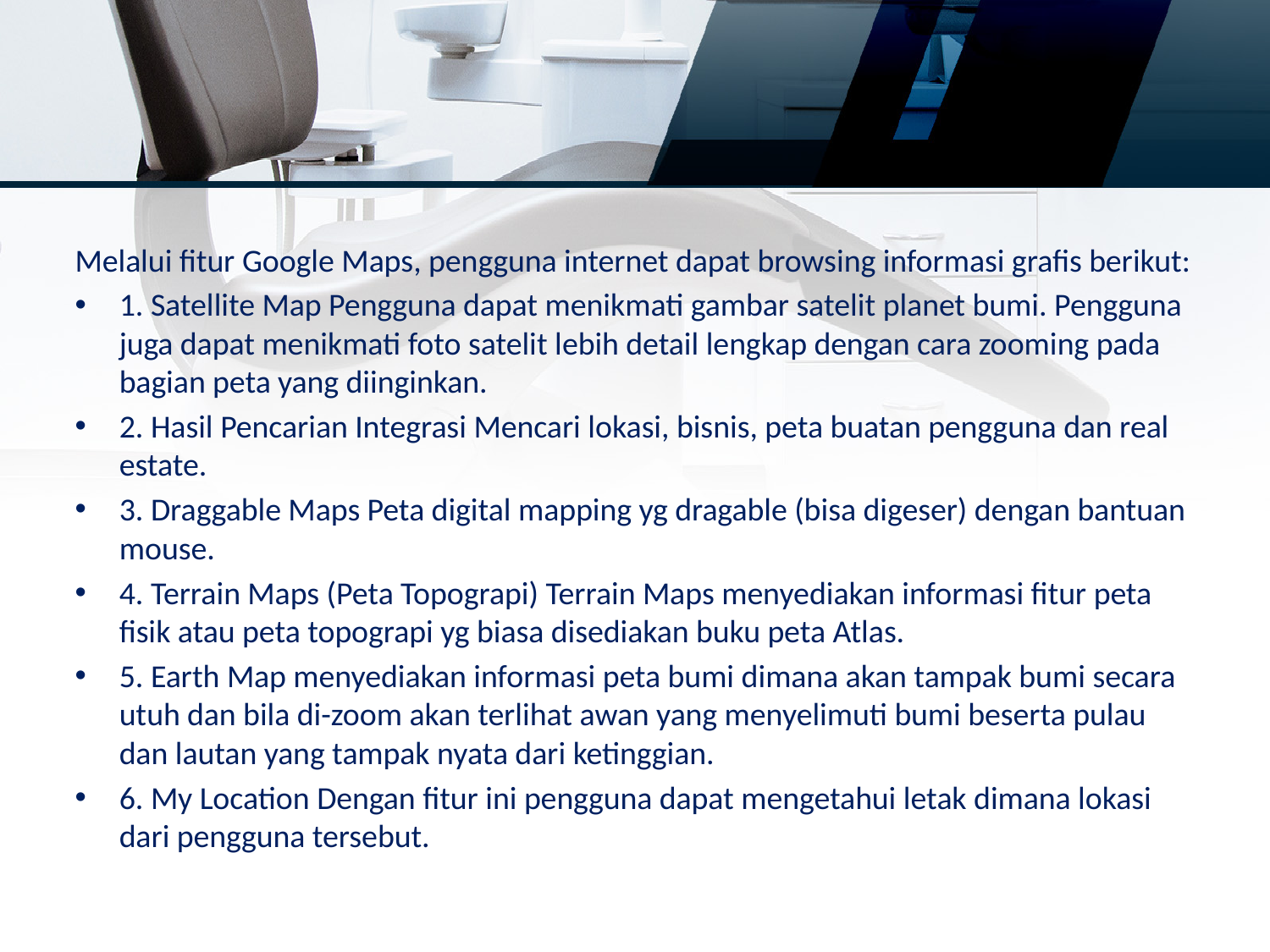

#
Melalui fitur Google Maps, pengguna internet dapat browsing informasi grafis berikut:
1. Satellite Map Pengguna dapat menikmati gambar satelit planet bumi. Pengguna juga dapat menikmati foto satelit lebih detail lengkap dengan cara zooming pada bagian peta yang diinginkan.
2. Hasil Pencarian Integrasi Mencari lokasi, bisnis, peta buatan pengguna dan real estate.
3. Draggable Maps Peta digital mapping yg dragable (bisa digeser) dengan bantuan mouse.
4. Terrain Maps (Peta Topograpi) Terrain Maps menyediakan informasi fitur peta fisik atau peta topograpi yg biasa disediakan buku peta Atlas.
5. Earth Map menyediakan informasi peta bumi dimana akan tampak bumi secara utuh dan bila di-zoom akan terlihat awan yang menyelimuti bumi beserta pulau dan lautan yang tampak nyata dari ketinggian.
6. My Location Dengan fitur ini pengguna dapat mengetahui letak dimana lokasi dari pengguna tersebut.